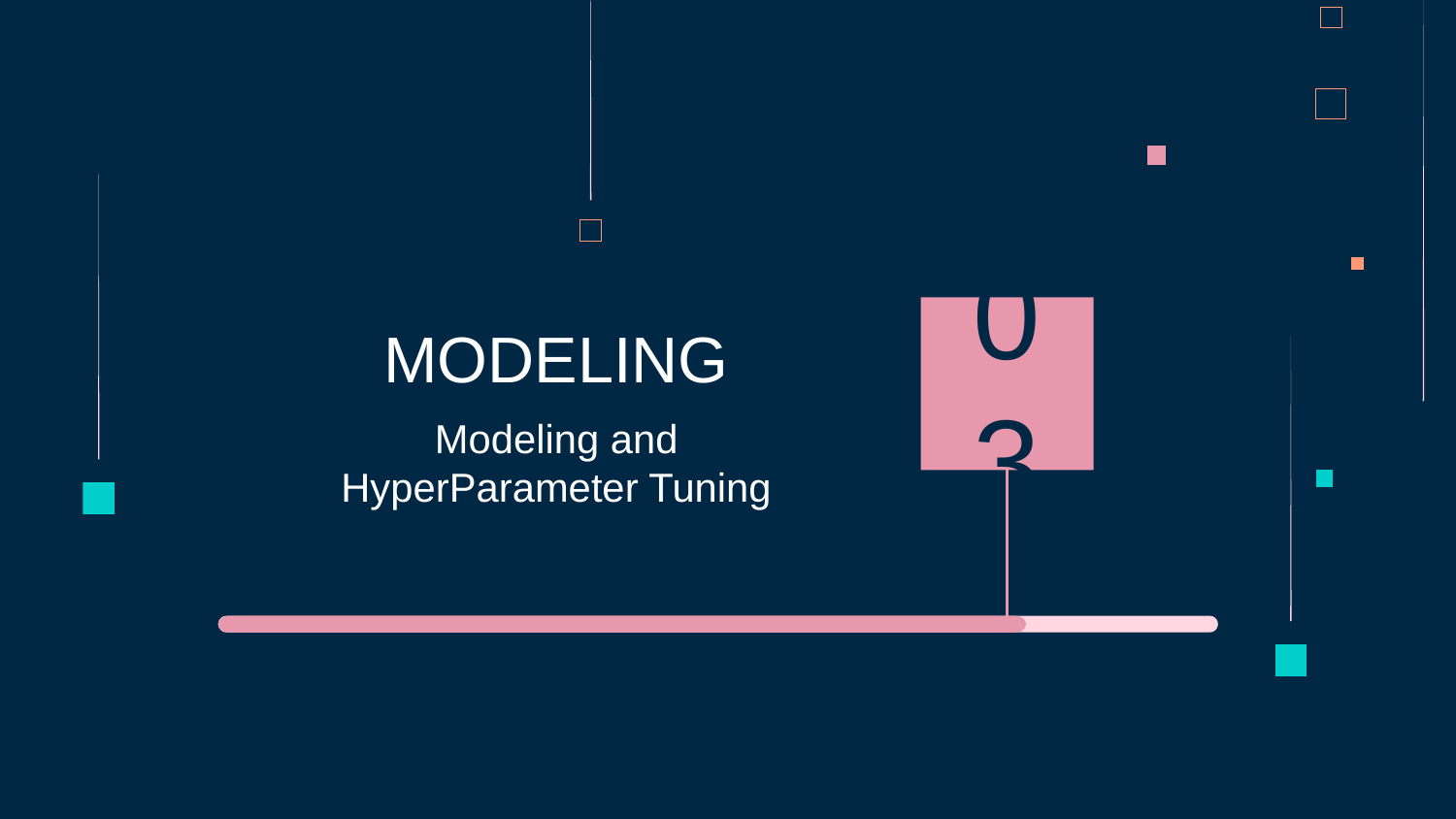

# MODELING

03
Modeling and HyperParameter Tuning